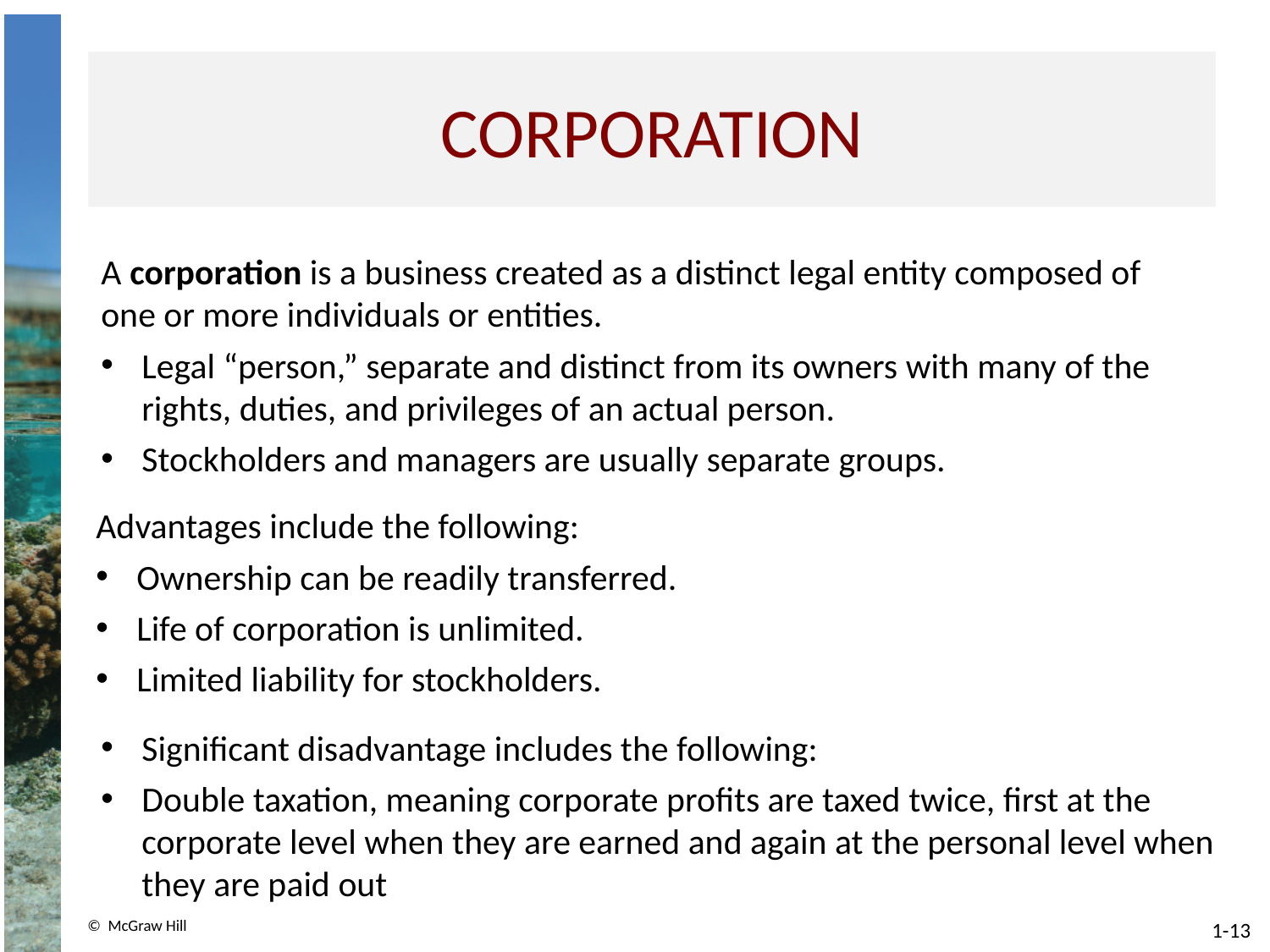

# Corporation
A corporation is a business created as a distinct legal entity composed of one or more individuals or entities.
Legal “person,” separate and distinct from its owners with many of the rights, duties, and privileges of an actual person.
Stockholders and managers are usually separate groups.
Advantages include the following:
Ownership can be readily transferred.
Life of corporation is unlimited.
Limited liability for stockholders.
Significant disadvantage includes the following:
Double taxation, meaning corporate profits are taxed twice, first at the corporate level when they are earned and again at the personal level when they are paid out